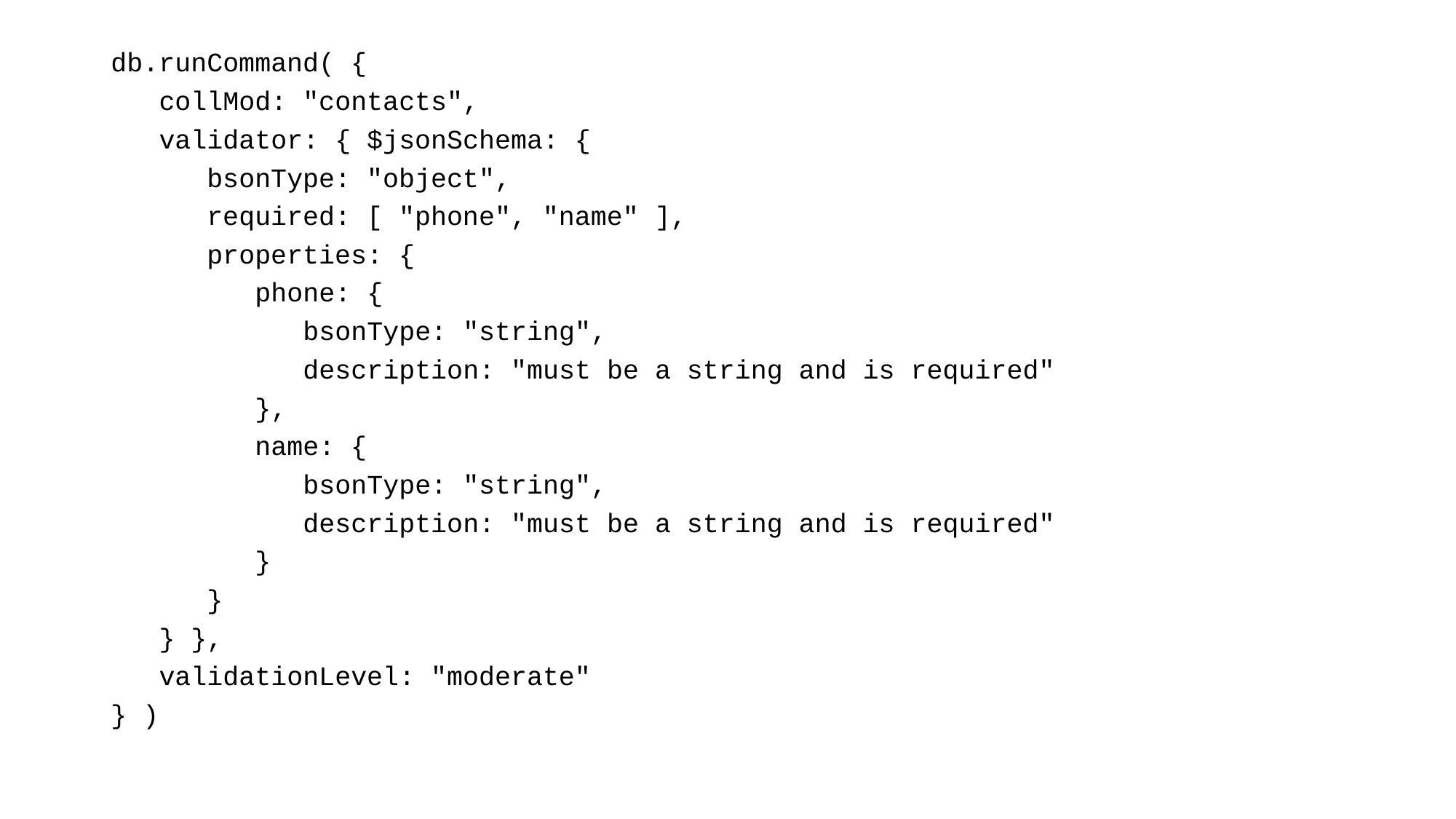

db.runCommand( {
   collMod: "contacts",
   validator: { $jsonSchema: {
      bsonType: "object",
      required: [ "phone", "name" ],
      properties: {
         phone: {
            bsonType: "string",
            description: "must be a string and is required"
         },
         name: {
            bsonType: "string",
            description: "must be a string and is required"
         }
      }
   } },
   validationLevel: "moderate"
} )